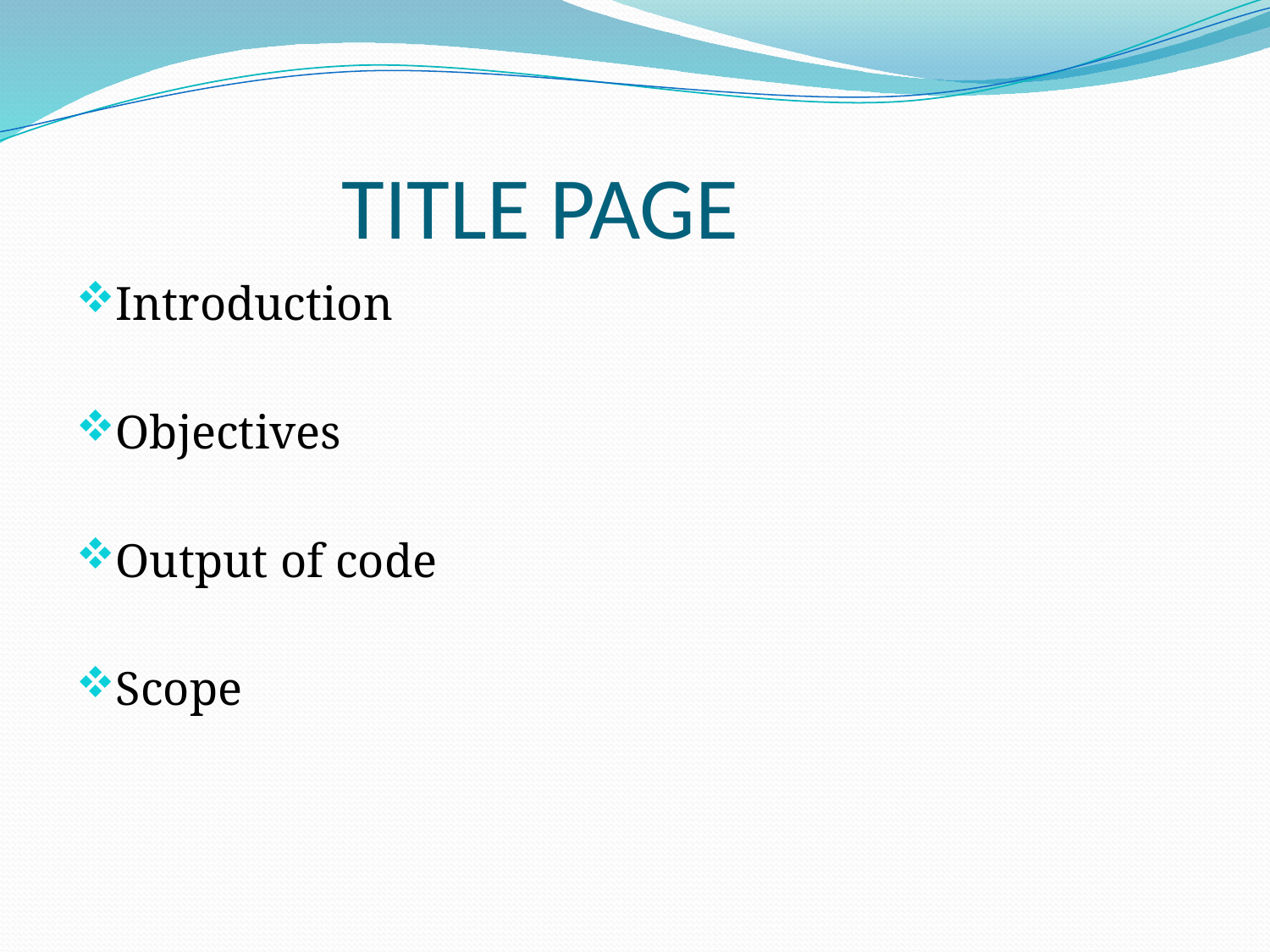

# TITLE PAGE
Introduction

Objectives

Output of code

Scope